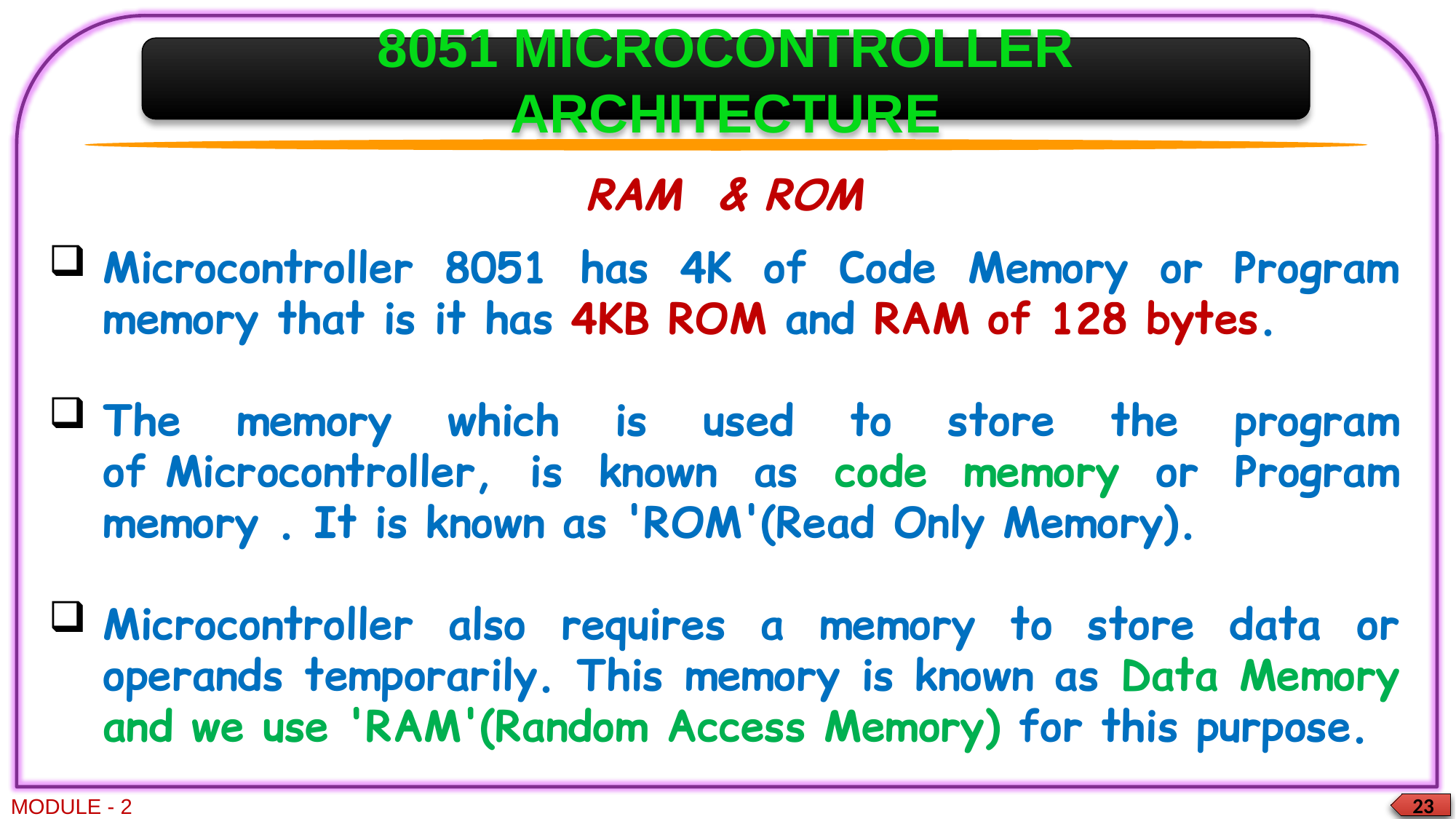

8051 MICROCONTROLLER ARCHITECTURE

RAM  & ROM

Microcontroller 8051 has 4K of Code Memory or Program memory that is it has 4KB ROM and RAM of 128 bytes.

The memory which is used to store the program of Microcontroller, is known as code memory or Program memory . It is known as 'ROM'(Read Only Memory).

Microcontroller also requires a memory to store data or operands temporarily. This memory is known as Data Memory and we use 'RAM'(Random Access Memory) for this purpose.
MODULE - 2
23